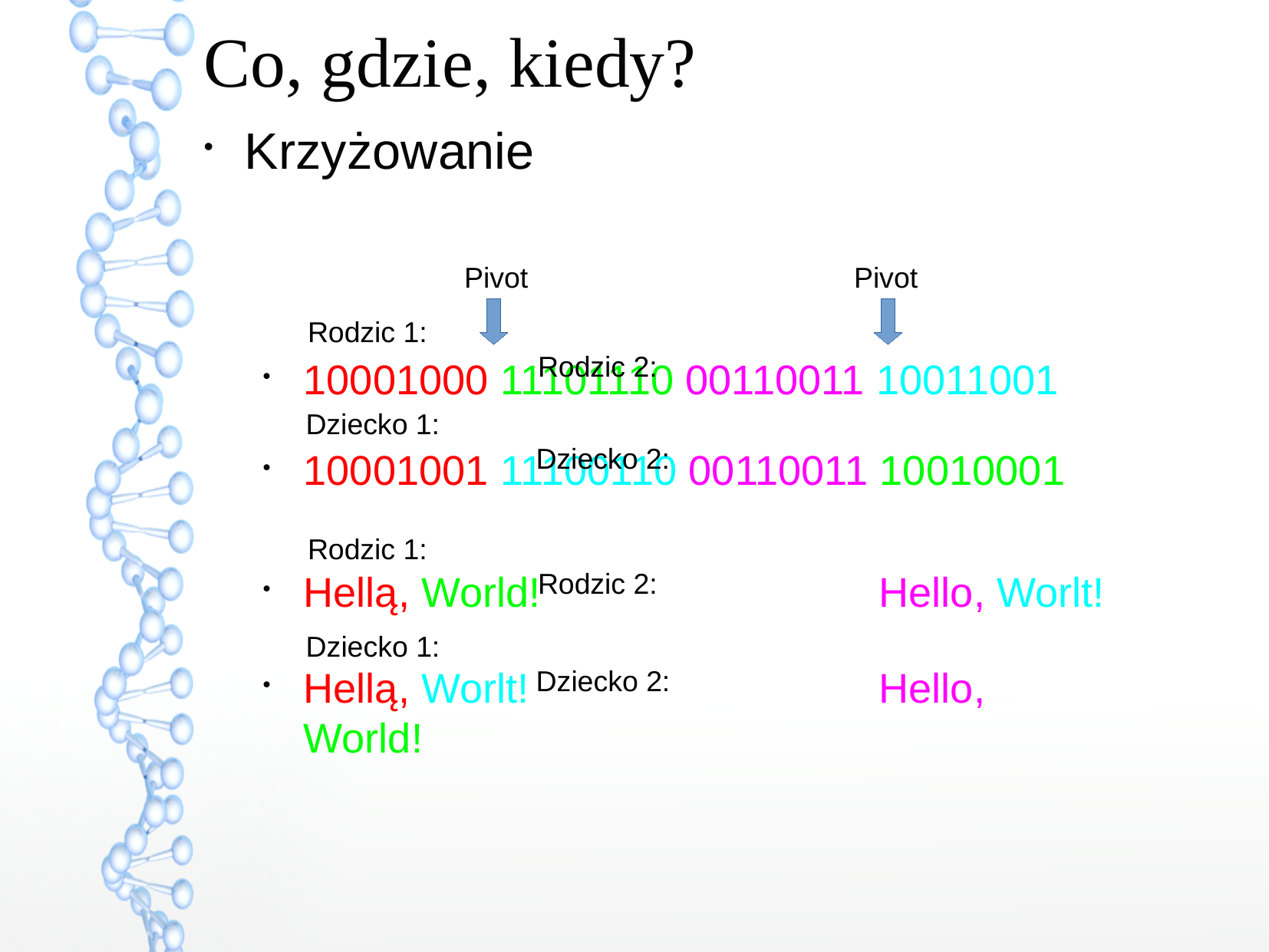

Co, gdzie, kiedy?
Krzyżowanie
Pivot
Pivot

Rodzic 1:					Rodzic 2:
10001000 11101110 00110011 10011001
Dziecko 1:					Dziecko 2:
10001001 11100110 00110011 10010001
Rodzic 1:					Rodzic 2:
Hellą, World!			Hello, Worlt!
Dziecko 1:					Dziecko 2:
Hellą, Worlt!				Hello, World!